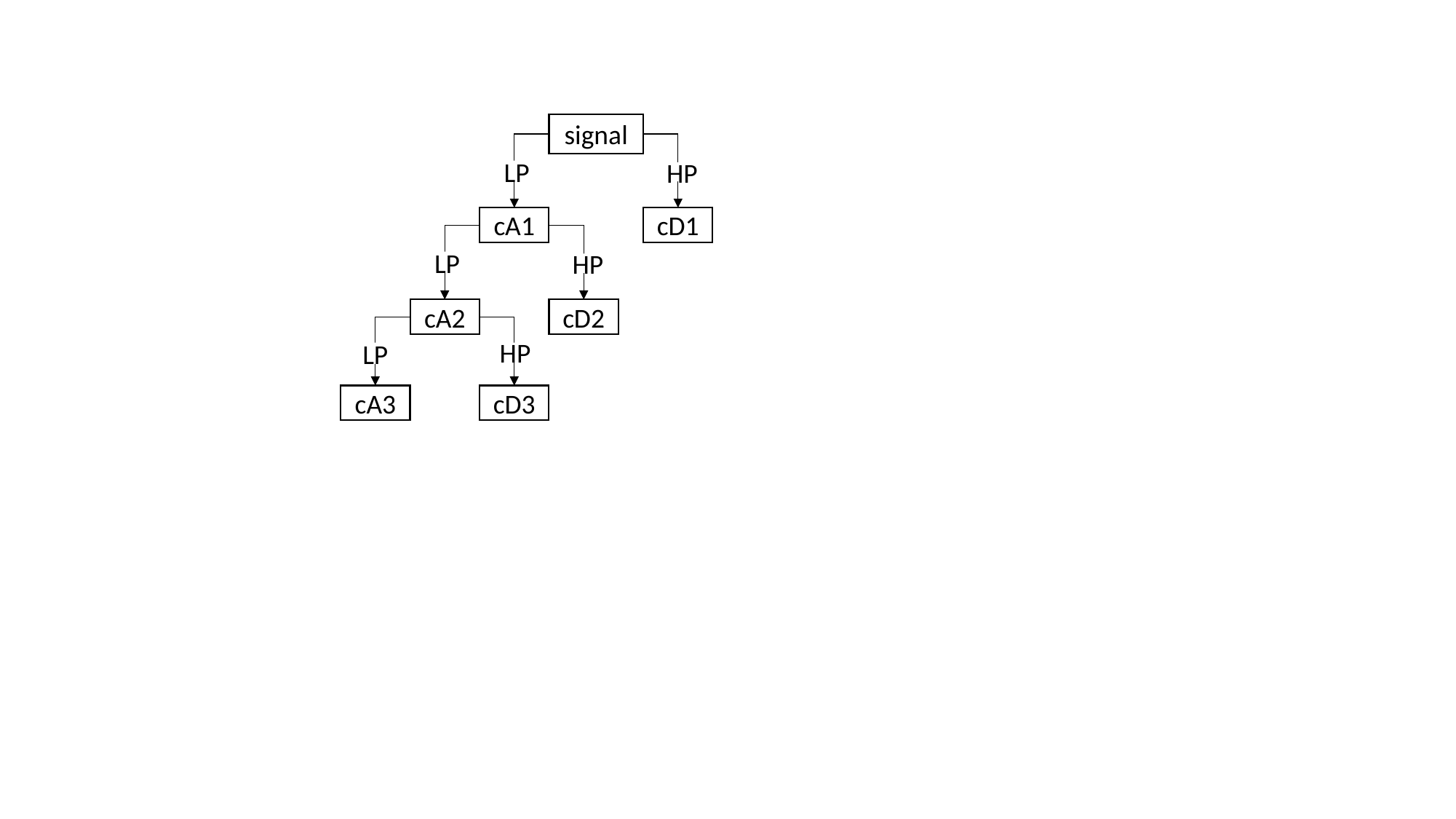

signal
LP
HP
cD1
cA1
LP
HP
cA2
cD2
HP
LP
cA3
cD3